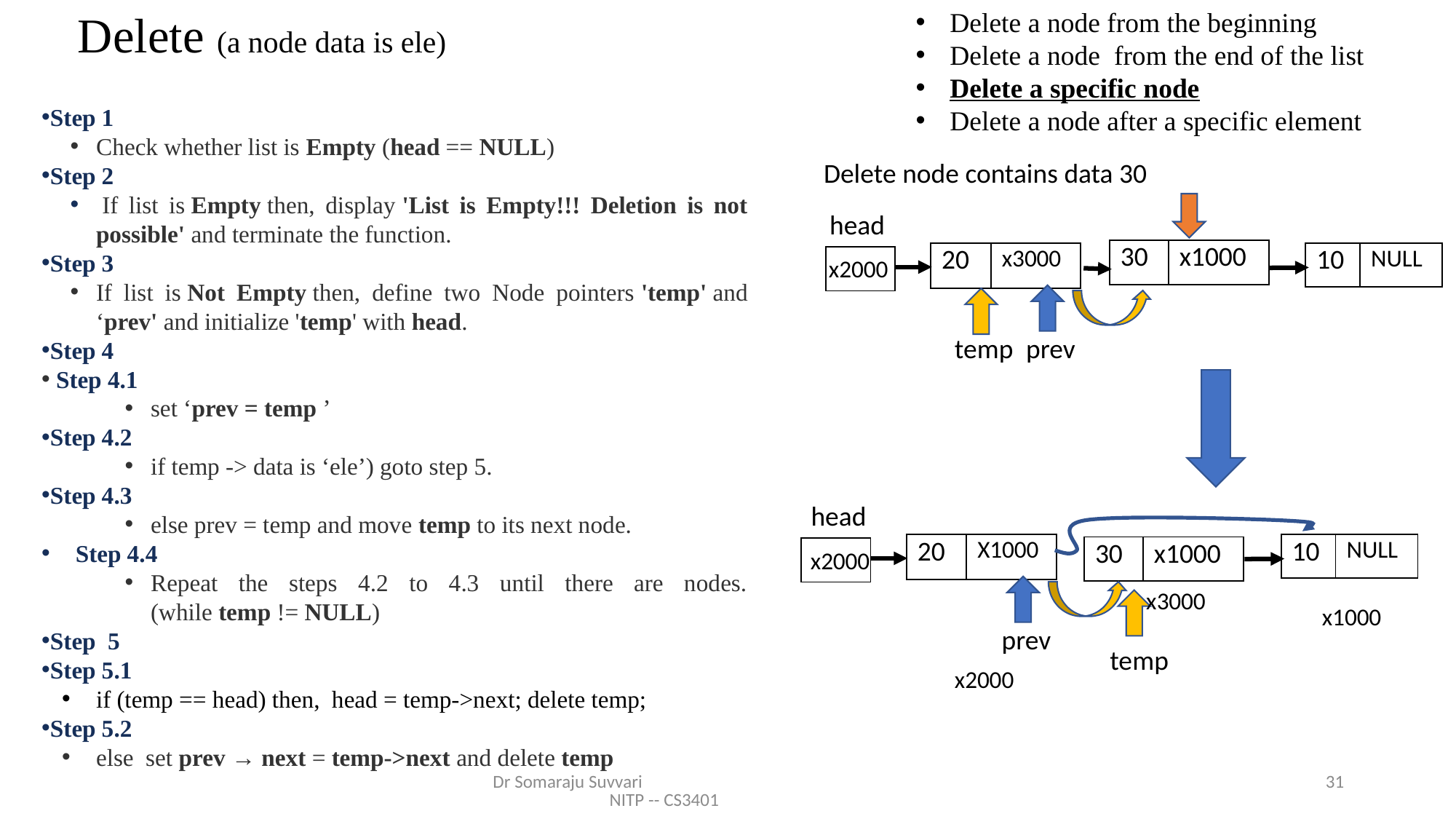

Delete a node from the beginning
Delete a node  from the end of the list
Delete a specific node
Delete a node after a specific element
# Delete (a node data is ele)
Step 1
Check whether list is Empty (head == NULL)
Step 2
 If list is Empty then, display 'List is Empty!!! Deletion is not possible' and terminate the function.
Step 3
If list is Not Empty then, define two Node pointers 'temp' and ‘prev' and initialize 'temp' with head.
Step 4
 Step 4.1
set ‘prev = temp ’
Step 4.2
if temp -> data is ‘ele’) goto step 5.
Step 4.3
else prev = temp and move temp to its next node.
Step 4.4
Repeat the steps 4.2 to 4.3 until there are nodes. (while temp != NULL)
Step  5
Step 5.1
if (temp == head) then,  head = temp->next; delete temp;
Step 5.2
else  set prev → next = temp->next and delete temp
Delete node contains data 30

head
| 30 | x1000 |
| --- | --- |
| 20 | x3000 |
| --- | --- |
| 10 | NULL |
| --- | --- |
|  |
| --- |
x2000

temp
prev

head

| 20 | X1000 |
| --- | --- |
| 10 | NULL |
| --- | --- |
| 30 | x1000 |
| --- | --- |
|  |
| --- |
x2000

x3000

x1000
prev
temp
x2000
Dr Somaraju Suvvari                                                                                                        NITP -- CS3401
31